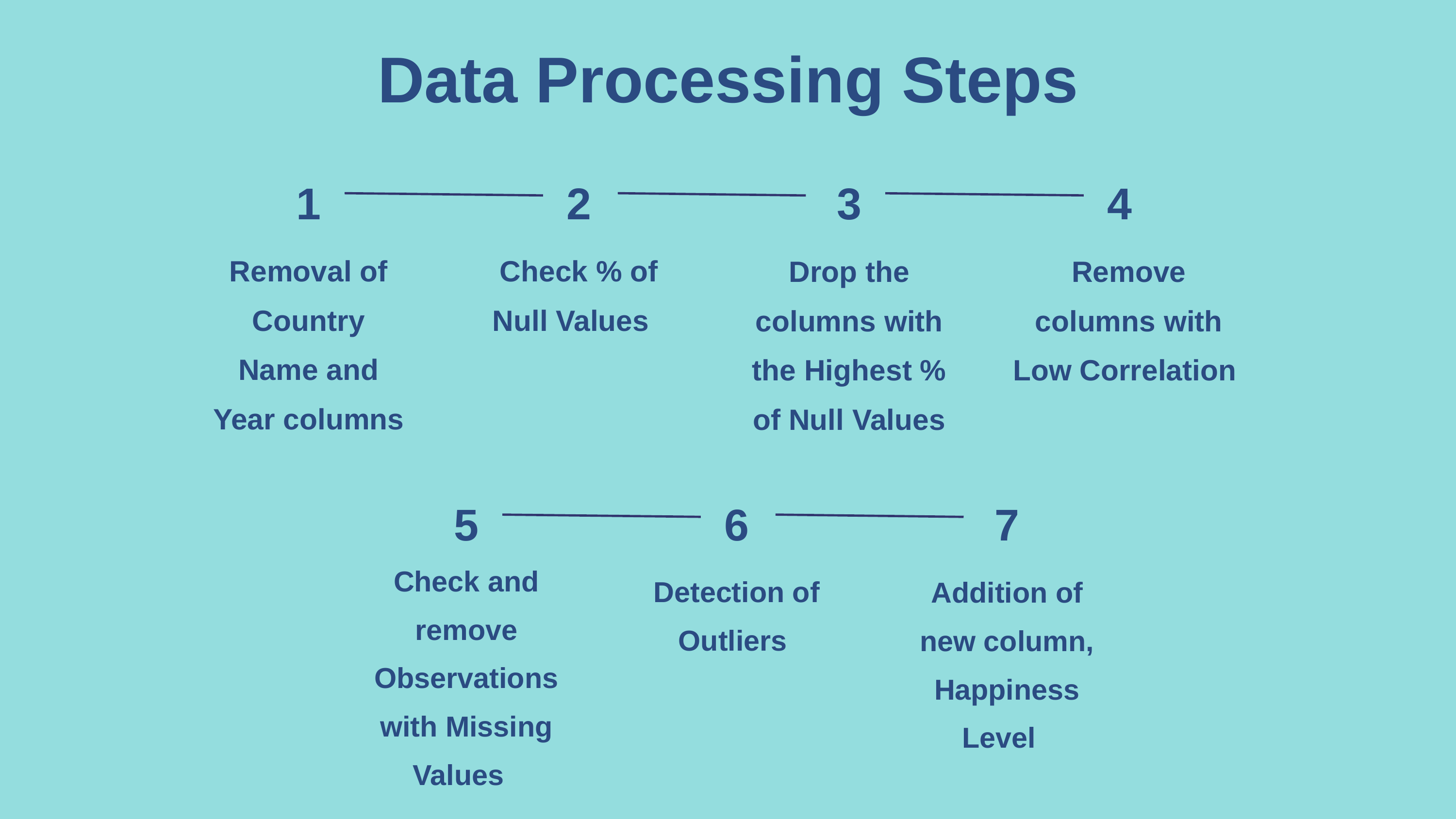

Data Processing Steps

1

2

3

4
Removal of Country Name and Year columns
Check % of Null Values
Drop the columns with the Highest % of Null Values
Remove columns with Low Correlation

5

6

7

Check and remove Observations with Missing Values
Detection of Outliers
Addition of new column, Happiness Level